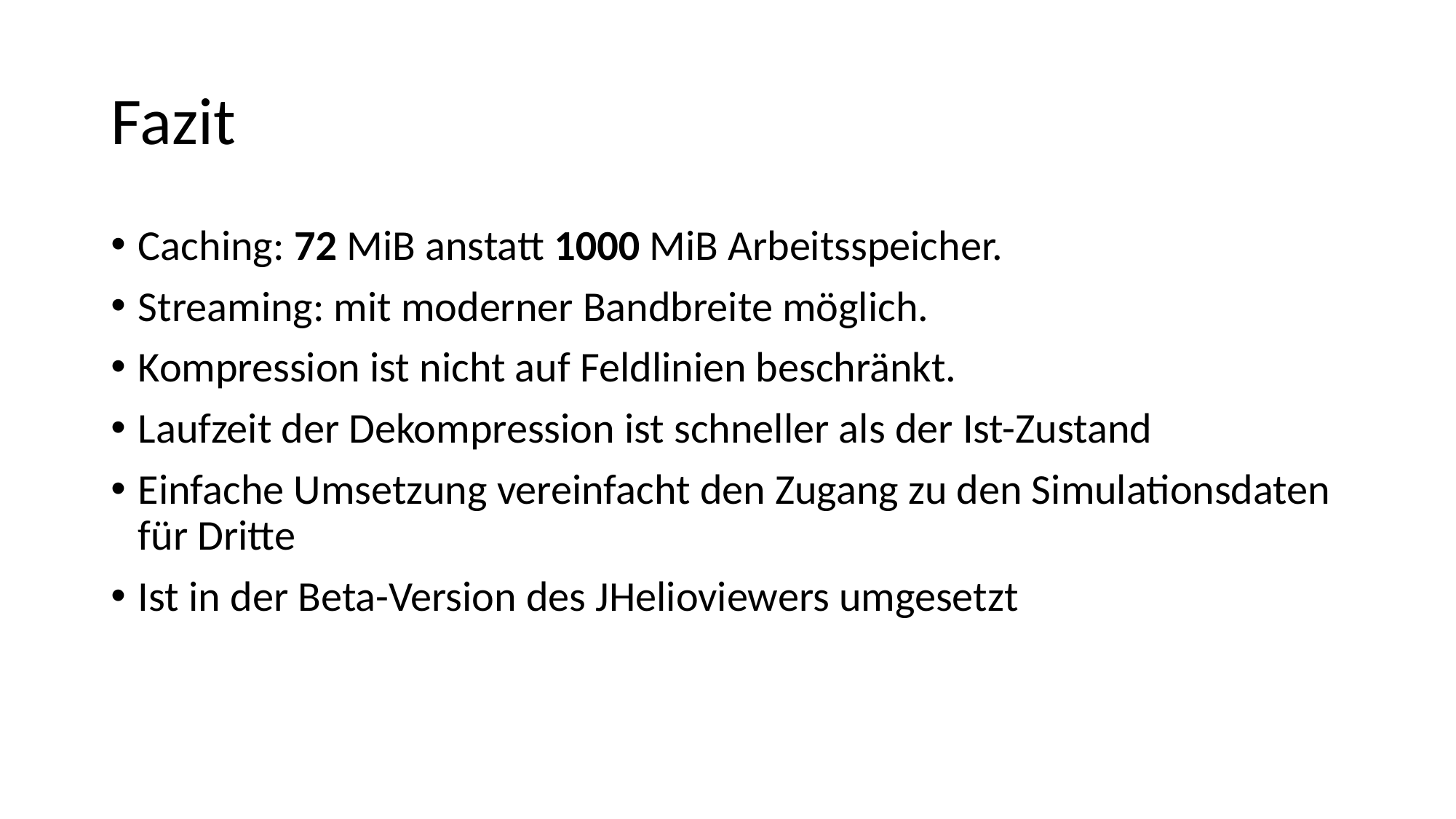

# Fazit
Caching: 72 MiB anstatt 1000 MiB Arbeitsspeicher.
Streaming: mit moderner Bandbreite möglich.
Kompression ist nicht auf Feldlinien beschränkt.
Laufzeit der Dekompression ist schneller als der Ist-Zustand
Einfache Umsetzung vereinfacht den Zugang zu den Simulationsdaten für Dritte
Ist in der Beta-Version des JHelioviewers umgesetzt